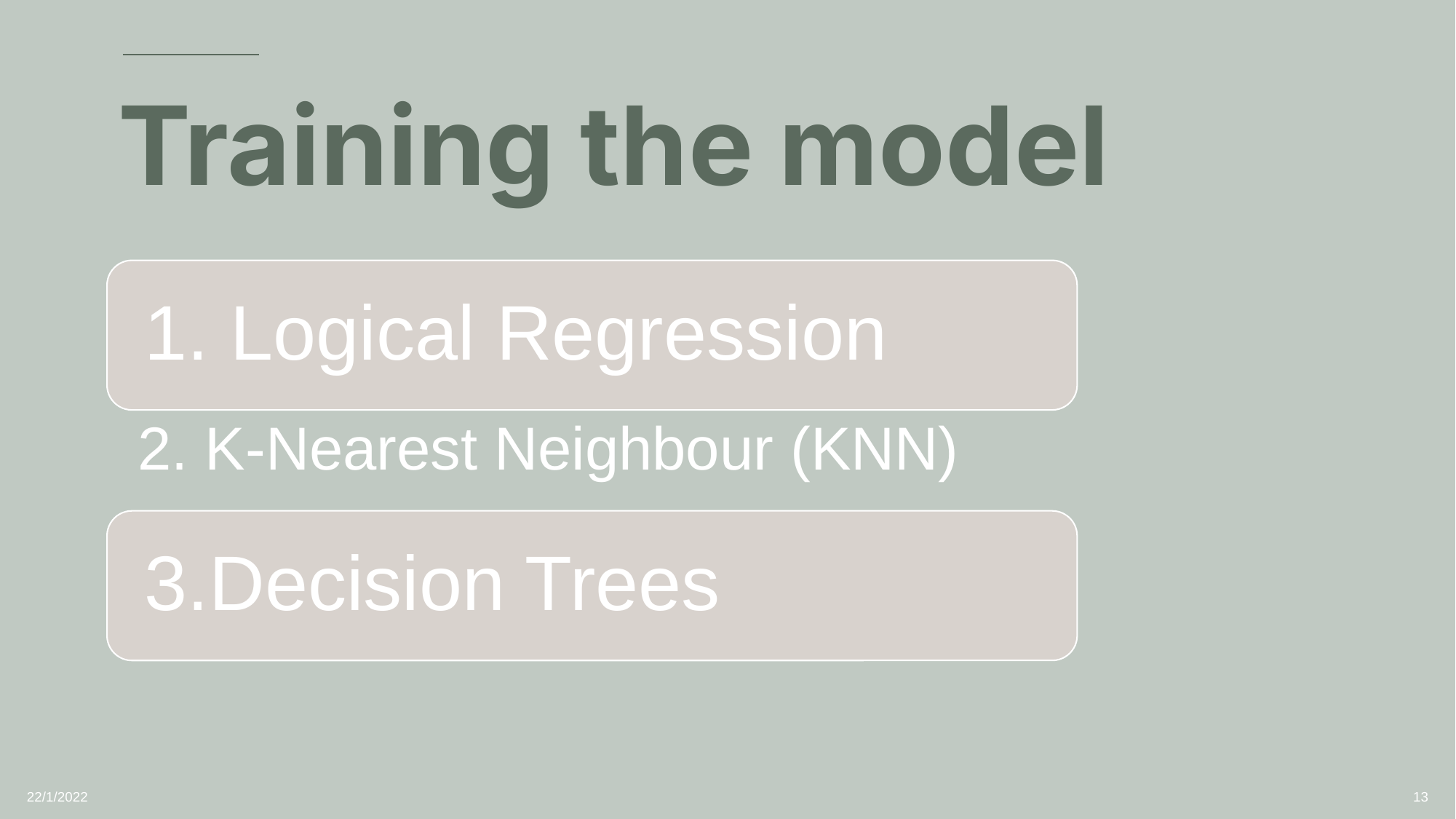

# Training the model
1. Logical Regression
2. K-Nearest Neighbour (KNN)
3.Decision Trees
22/1/2022
13